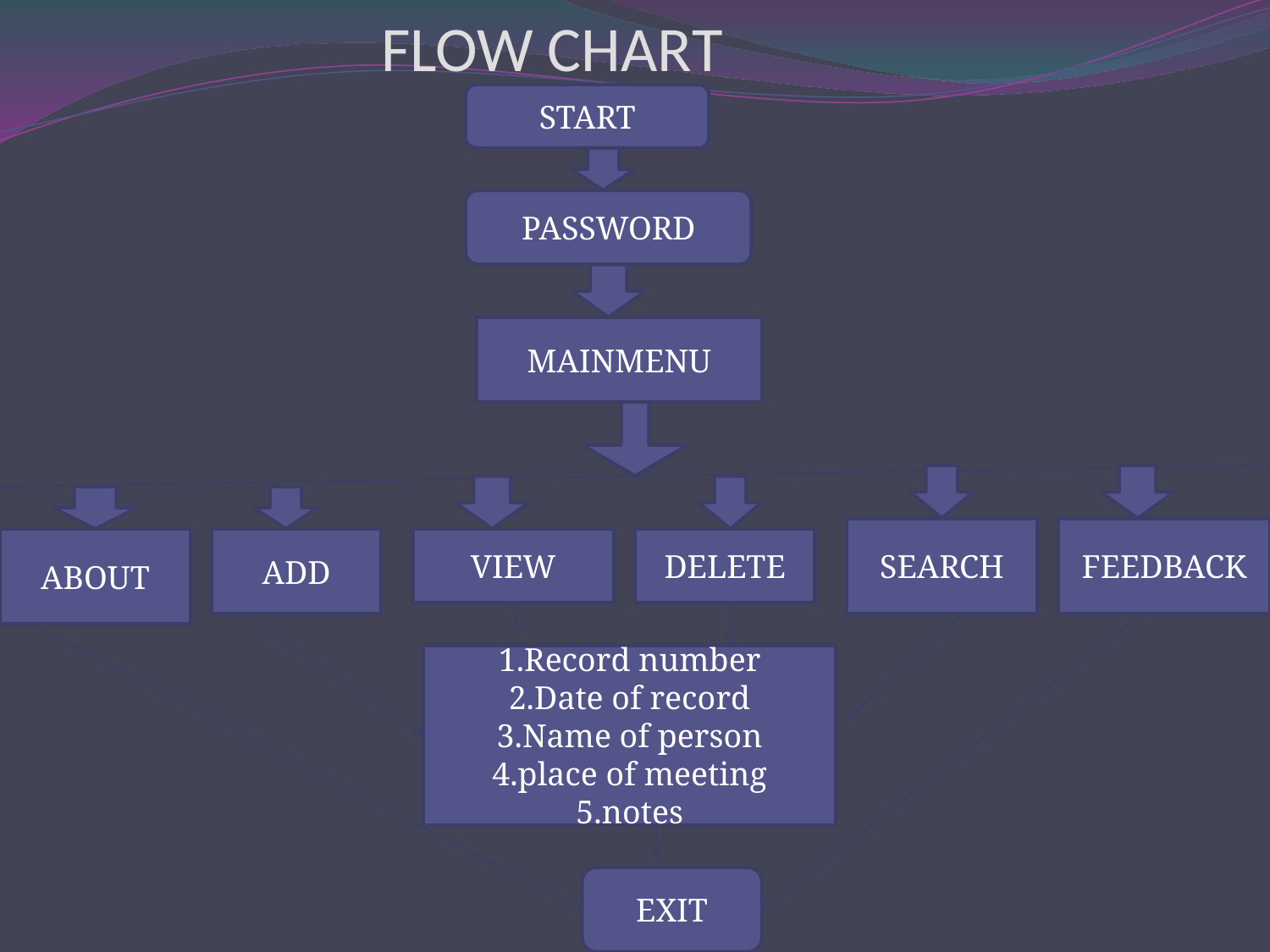

# FLOW CHART
START

PASSWORD

MAINMENU

SEARCH
FEEDBACK
ABOUT
ADD
VIEW
DELETE
1.Record number
2.Date of record
3.Name of person
4.place of meeting
5.notes

EXIT